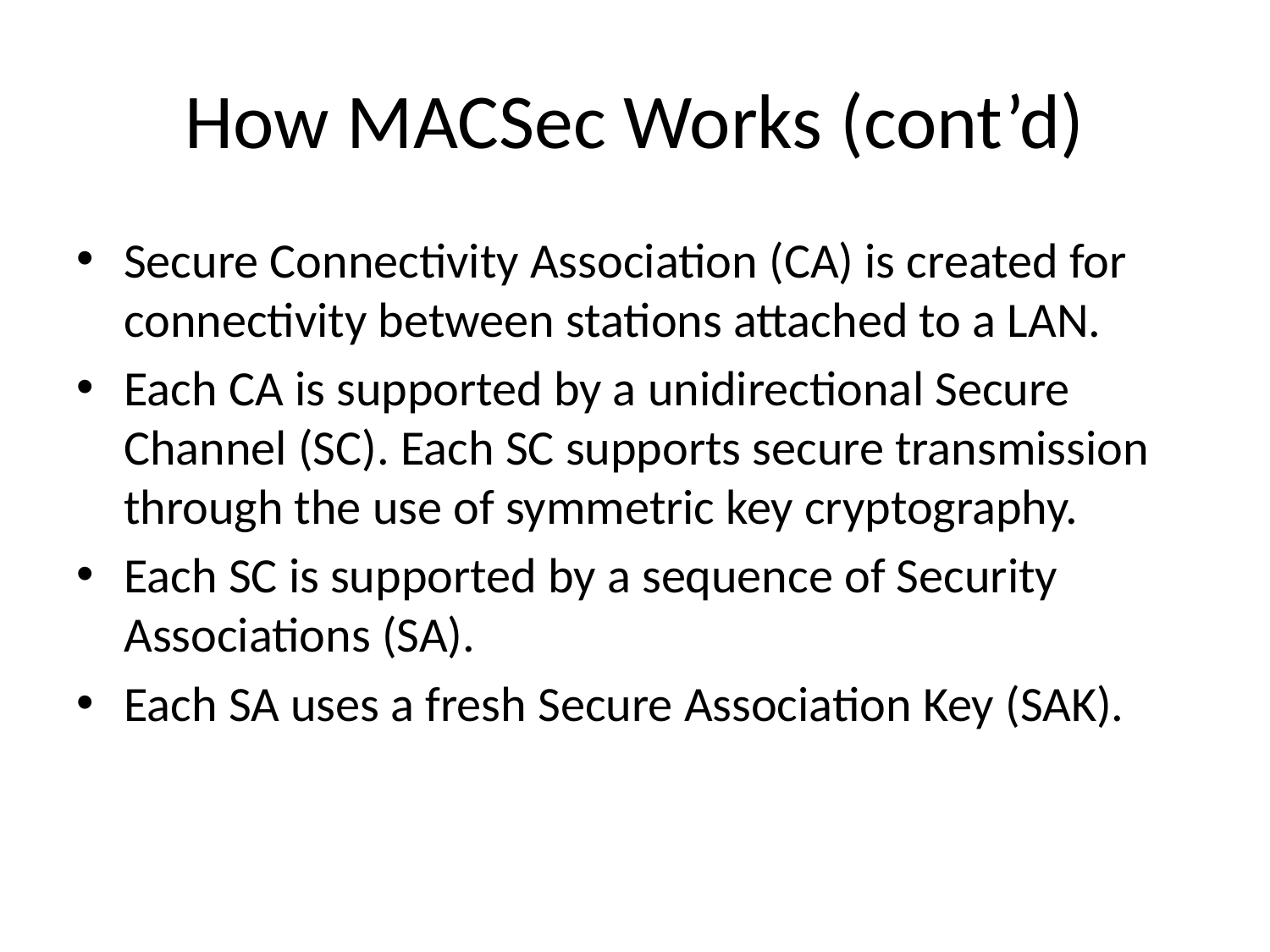

# How MACSec Works (cont’d)
Secure Connectivity Association (CA) is created for connectivity between stations attached to a LAN.
Each CA is supported by a unidirectional Secure Channel (SC). Each SC supports secure transmission through the use of symmetric key cryptography.
Each SC is supported by a sequence of Security Associations (SA).
Each SA uses a fresh Secure Association Key (SAK).